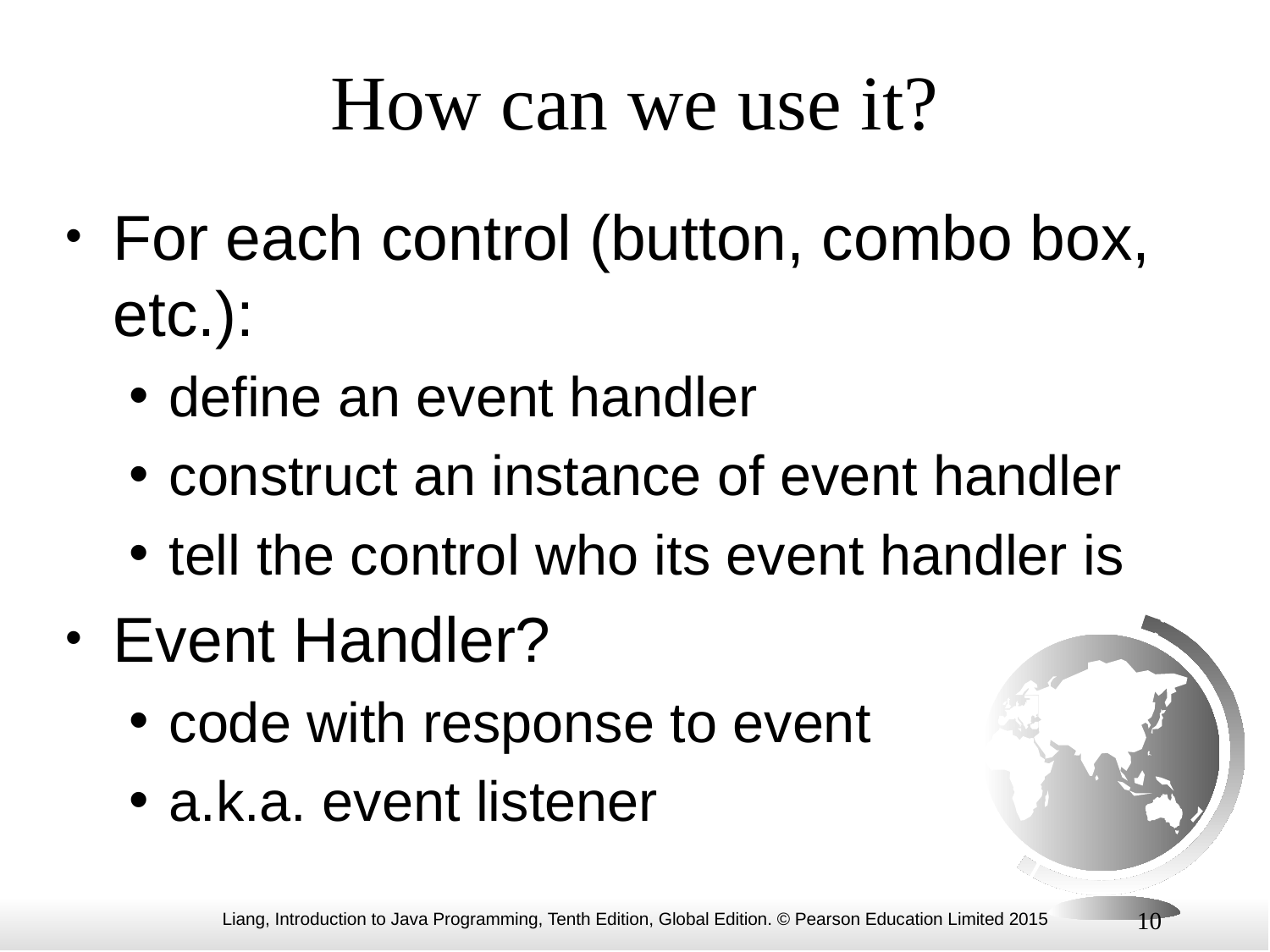

# How can we use it?
For each control (button, combo box, etc.):
define an event handler
construct an instance of event handler
tell the control who its event handler is
Event Handler?
code with response to event
a.k.a. event listener
10